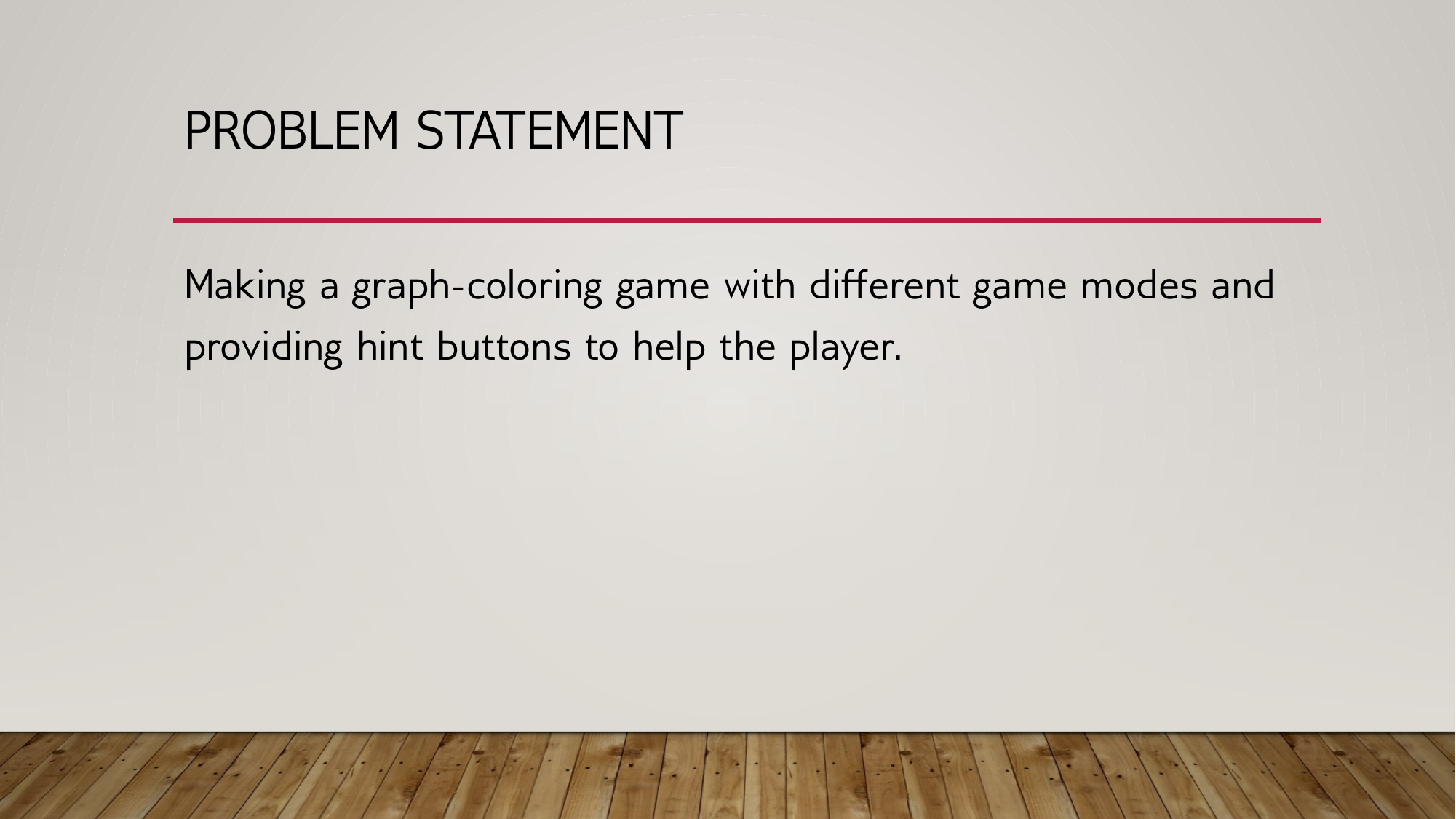

# Problem statement
Making a graph-coloring game with different game modes and providing hint buttons to help the player.